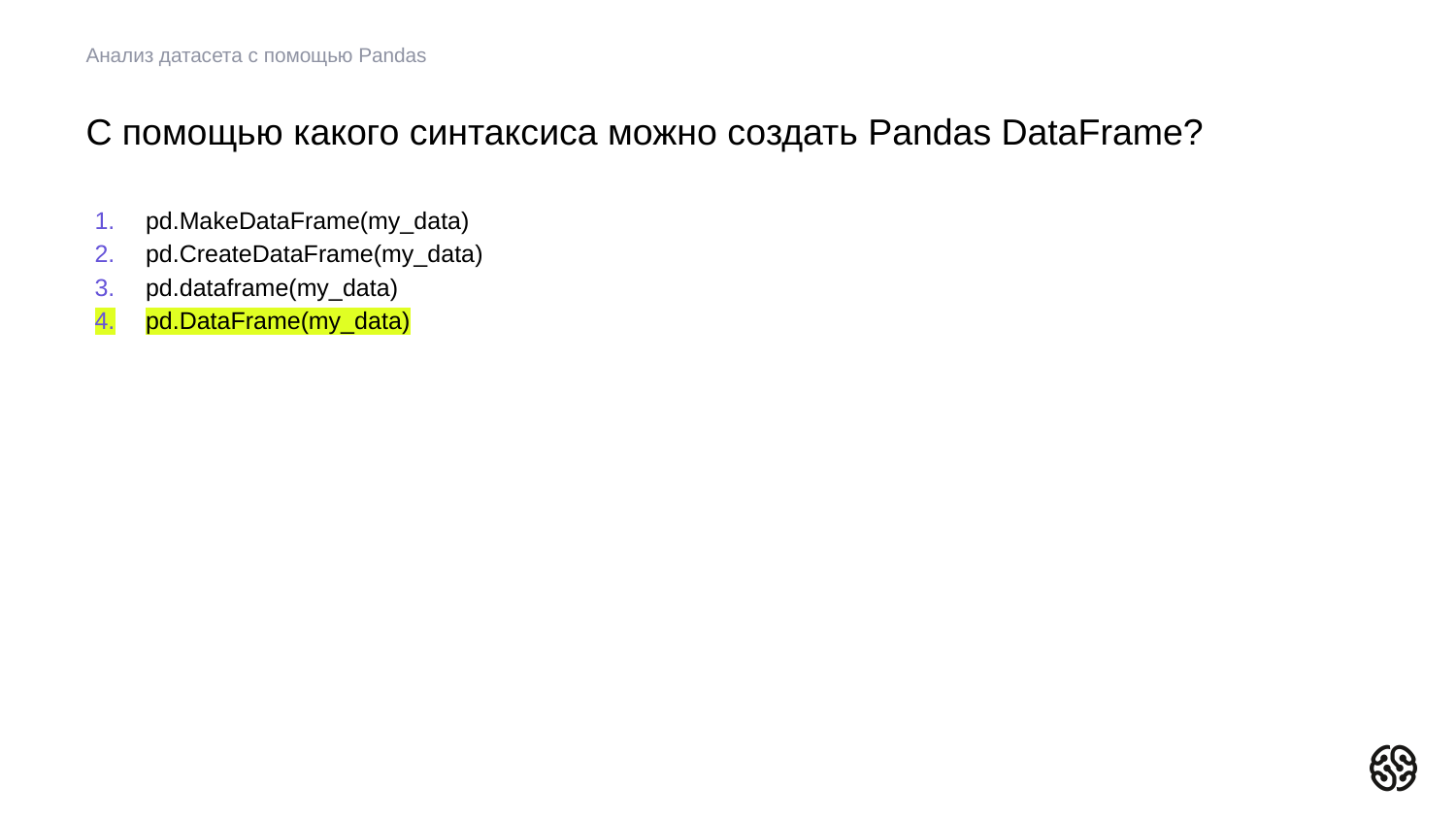

Анализ датасета с помощью Pandas
# С помощью какого синтаксиса можно создать Pandas DataFrame?
pd.MakeDataFrame(my_data)
pd.CreateDataFrame(my_data)
pd.dataframe(my_data)
pd.DataFrame(my_data)